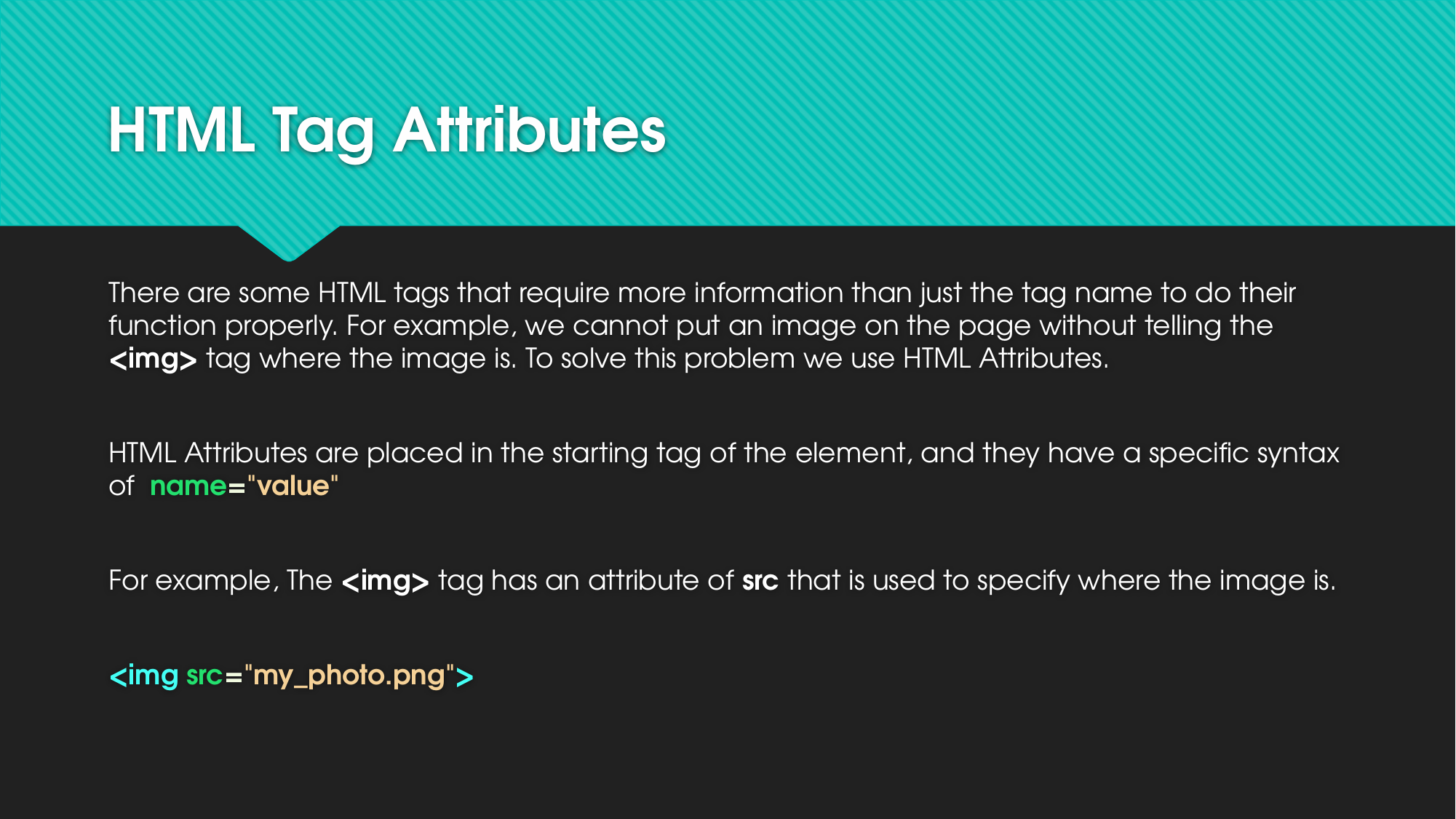

# HTML Tag Attributes
There are some HTML tags that require more information than just the tag name to do their function properly. For example, we cannot put an image on the page without telling the <img> tag where the image is. To solve this problem we use HTML Attributes.

HTML Attributes are placed in the starting tag of the element, and they have a specific syntax of  name="value"

For example, The <img> tag has an attribute of src that is used to specify where the image is.

<img src="my_photo.png">